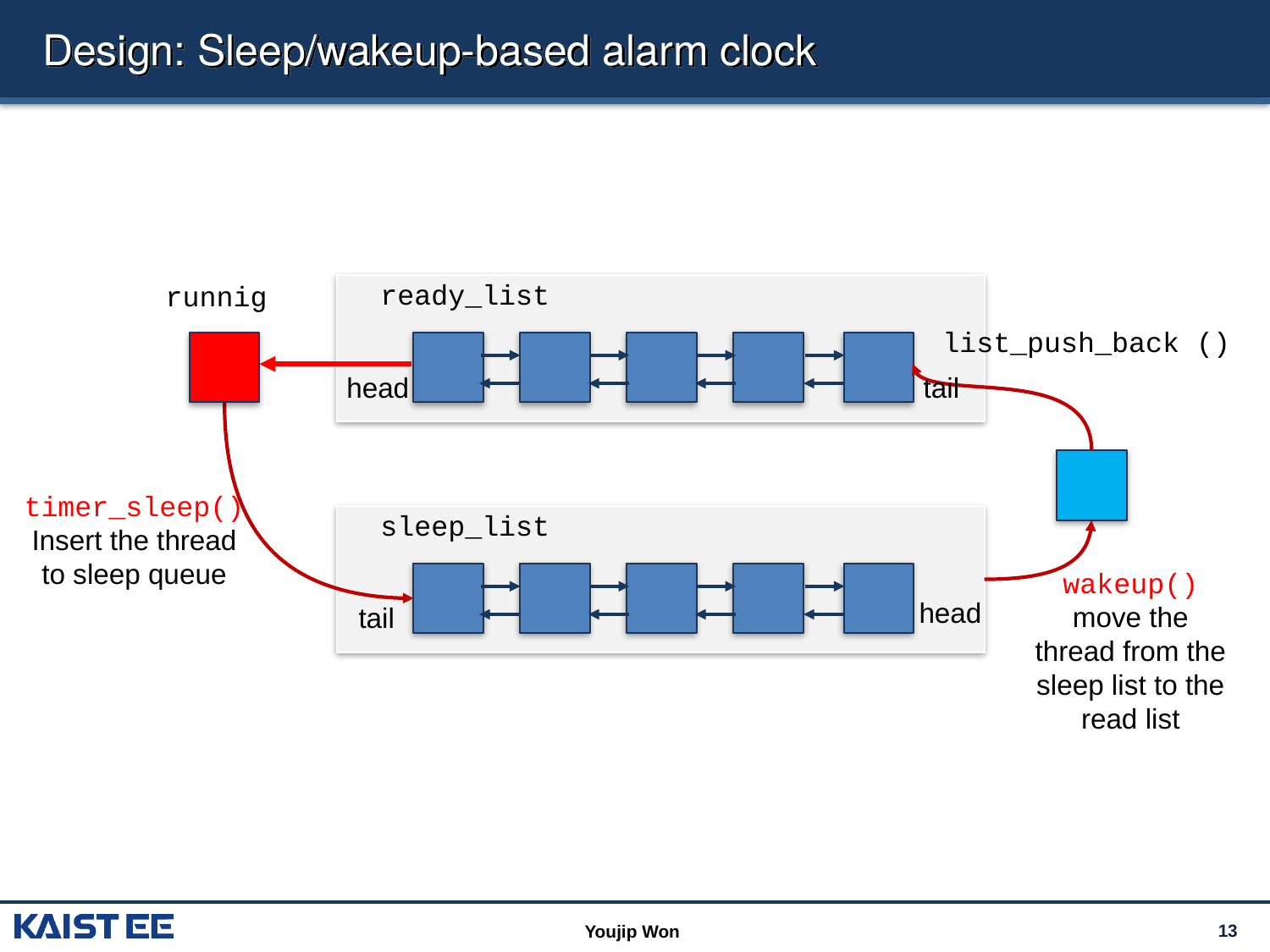

# Design: Sleep/wakeup-based alarm clock

ready_list
runnig

list_push_back ()

head
tail

timer_sleep()
Insert the thread
to sleep queue
sleep_list

wakeup()
move the thread from the sleep list to the read list

head
tail
Youjip Won
13